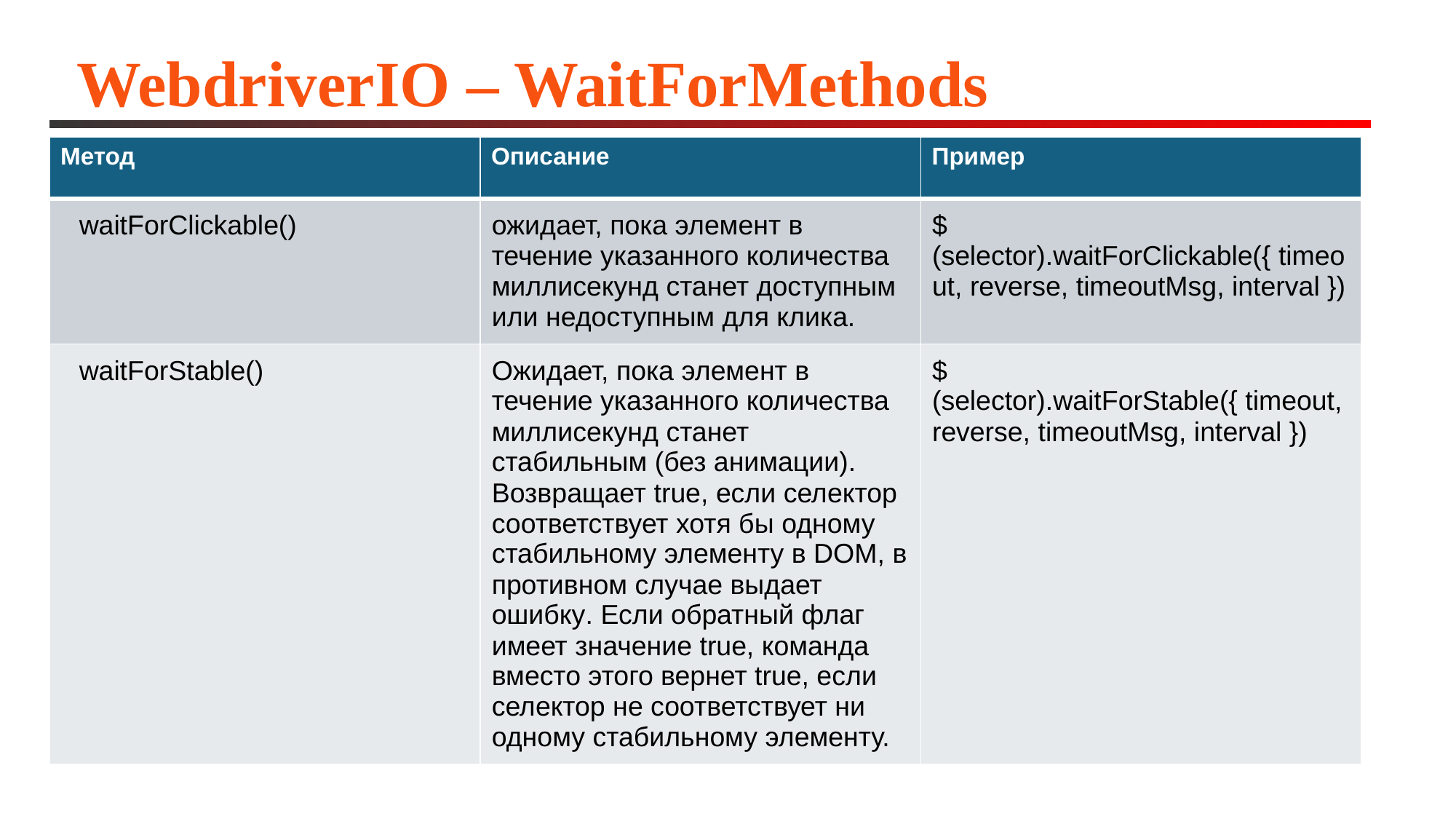

# WebdriverIO – WaitForMethods

| Метод | Описание | Пример |
| --- | --- | --- |
| waitForClickable() | ожидает, пока элемент в течение указанного количества миллисекунд станет доступным или недоступным для клика. | $(selector).waitForClickable({ timeout, reverse, timeoutMsg, interval }) |
| waitForStable() | Ожидает, пока элемент в течение указанного количества миллисекунд станет стабильным (без анимации). Возвращает true, если селектор соответствует хотя бы одному стабильному элементу в DOM, в противном случае выдает ошибку. Если обратный флаг имеет значение true, команда вместо этого вернет true, если селектор не соответствует ни одному стабильному элементу. | $(selector).waitForStable({ timeout, reverse, timeoutMsg, interval }) |